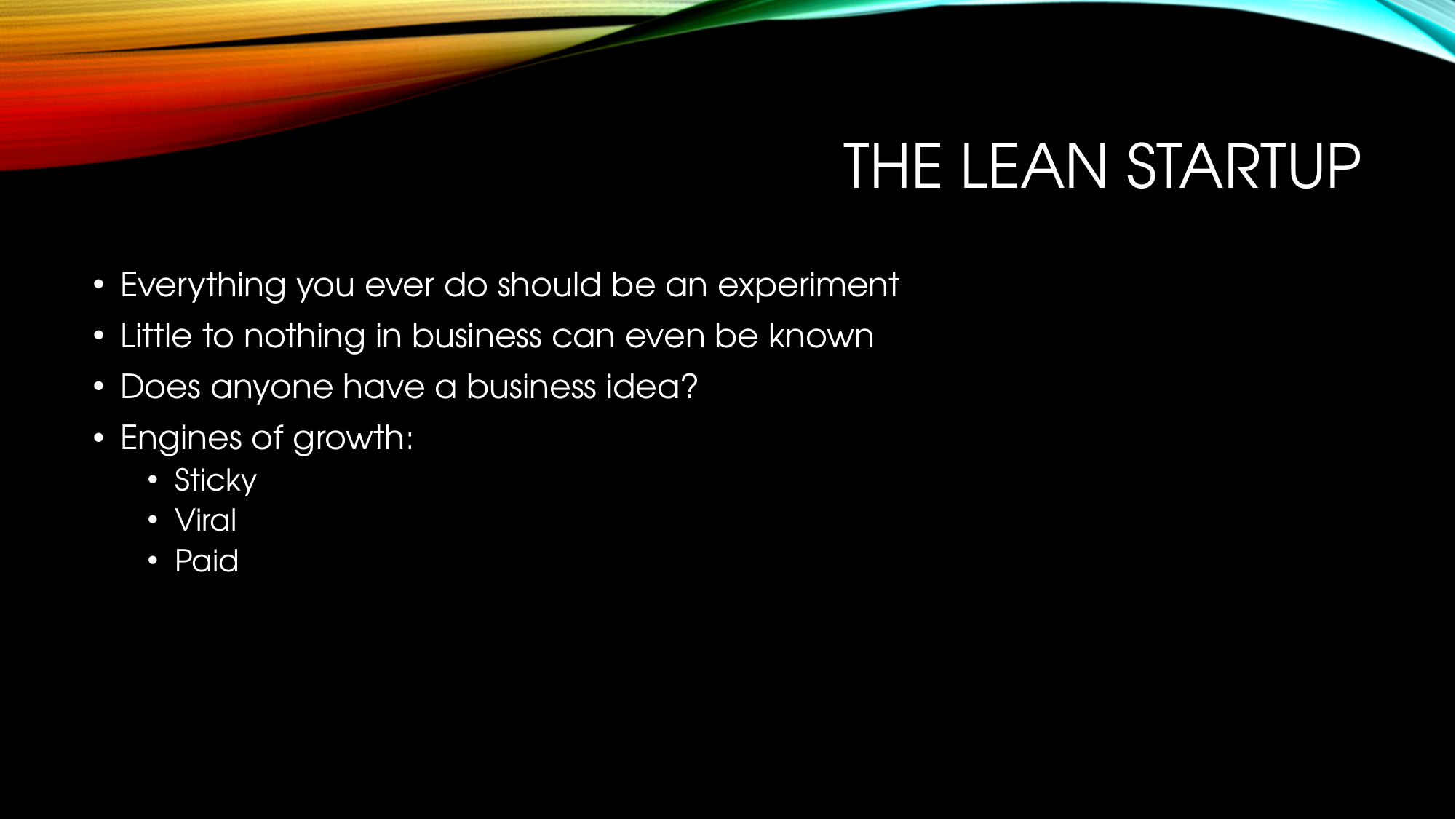

# The Lean startup
Everything you ever do should be an experiment
Little to nothing in business can even be known
Does anyone have a business idea?
Engines of growth:
Sticky
Viral
Paid